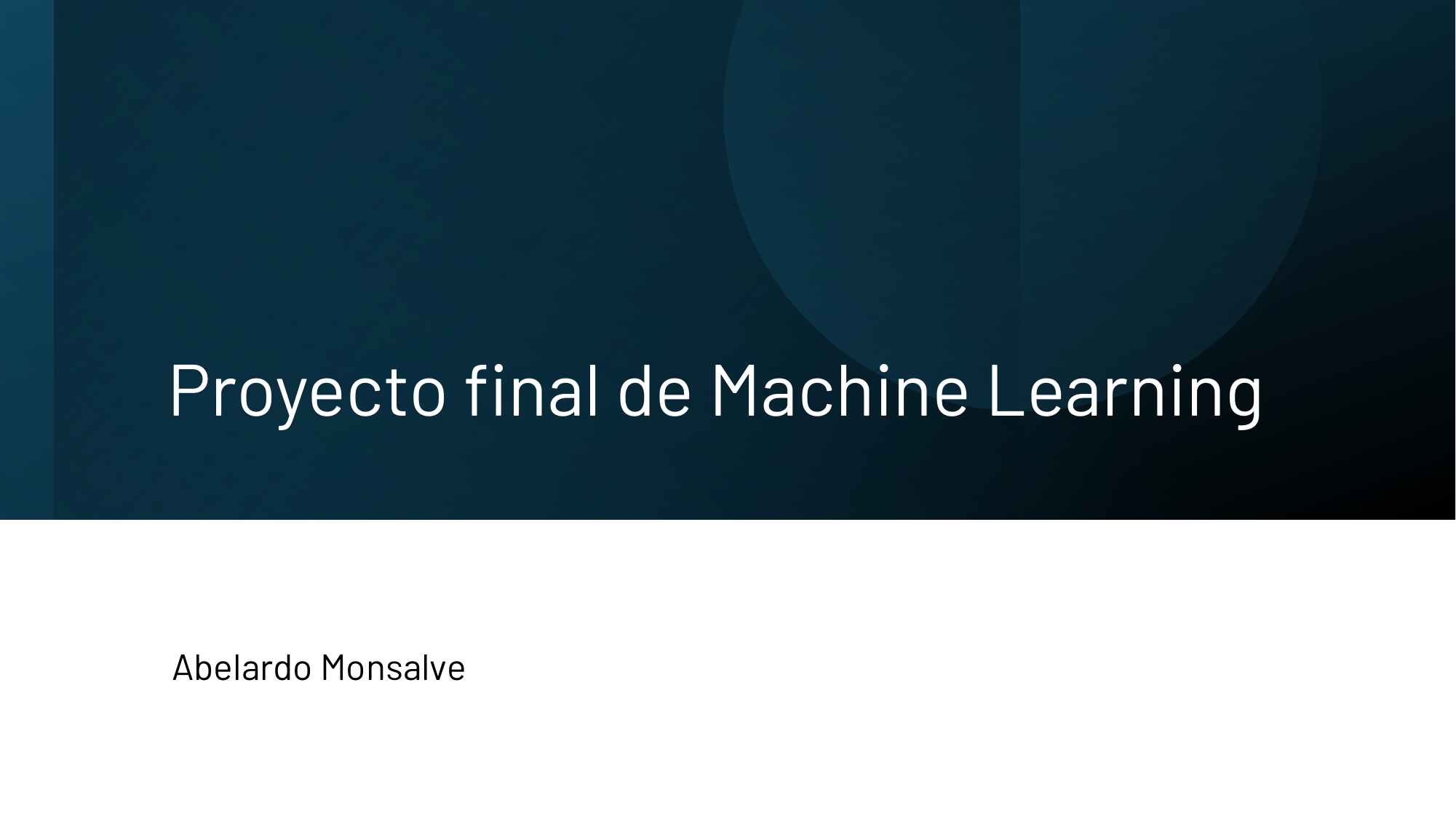

# Proyecto final de Machine Learning
Abelardo Monsalve